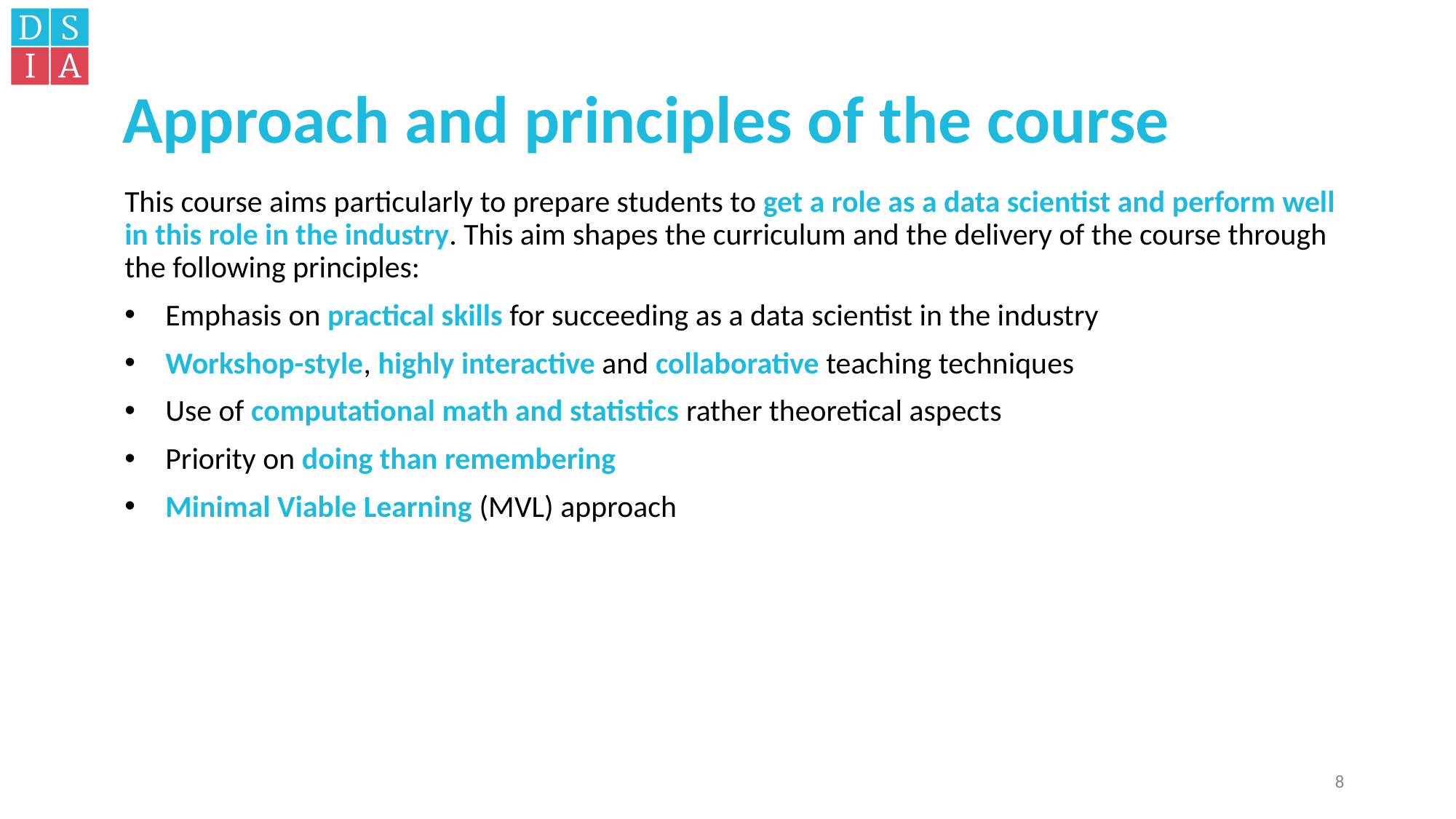

# Approach and principles of the course
This course aims particularly to prepare students to get a role as a data scientist and perform well in this role in the industry. This aim shapes the curriculum and the delivery of the course through the following principles:
Emphasis on practical skills for succeeding as a data scientist in the industry
Workshop-style, highly interactive and collaborative teaching techniques
Use of computational math and statistics rather theoretical aspects
Priority on doing than remembering
Minimal Viable Learning (MVL) approach
8